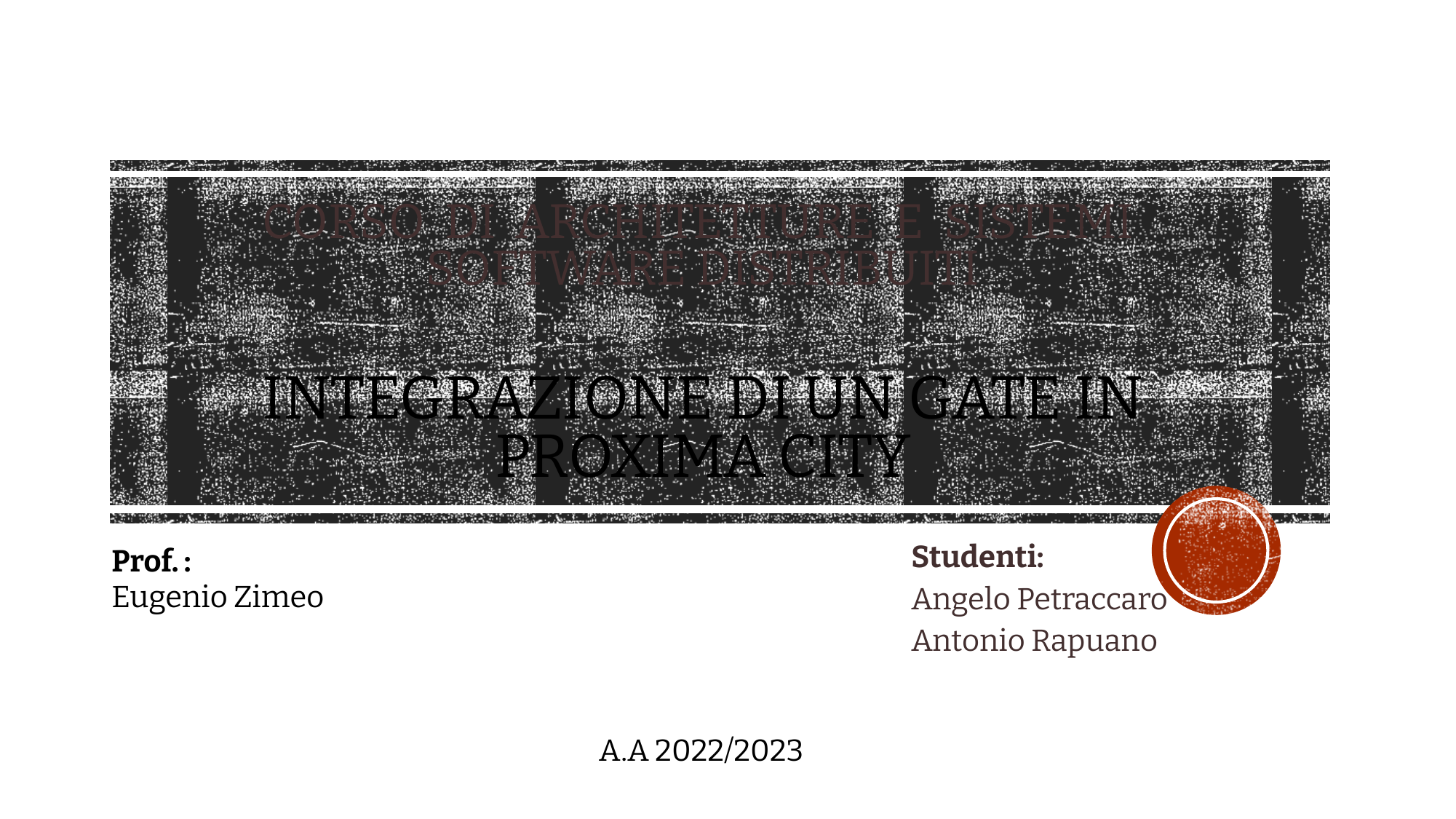

# Corso  di  Architetture  e  sistemi  software distribuiti INTEGRAZIONE DI UN GATE IN PROXIMA CITY
Prof. :
Eugenio Zimeo
Studenti:
Angelo Petraccaro
Antonio Rapuano
A.A 2022/2023